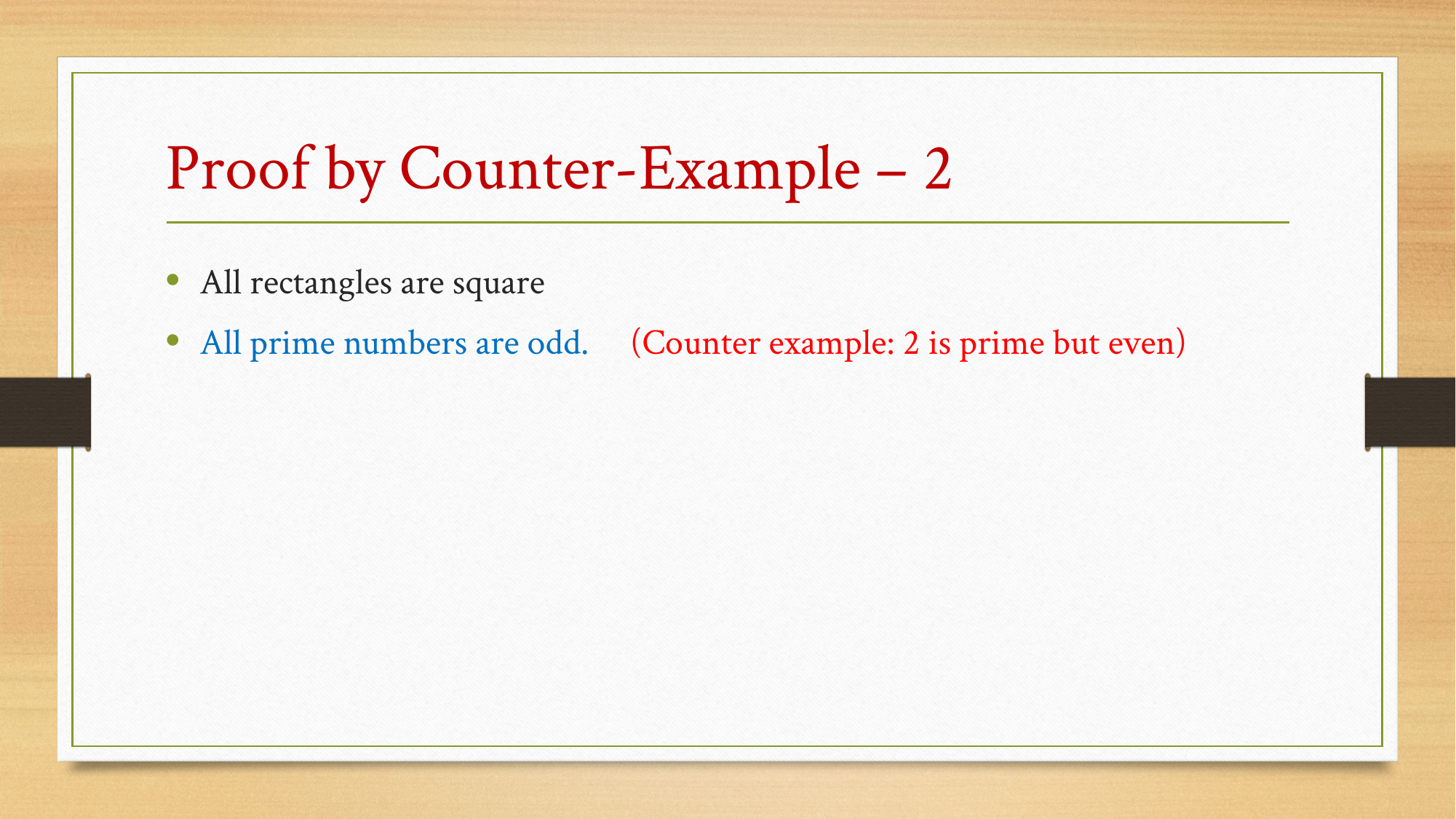

# Proof by Counter-Example – 2
All rectangles are square
All prime numbers are odd.     (Counter example: 2 is prime but even)